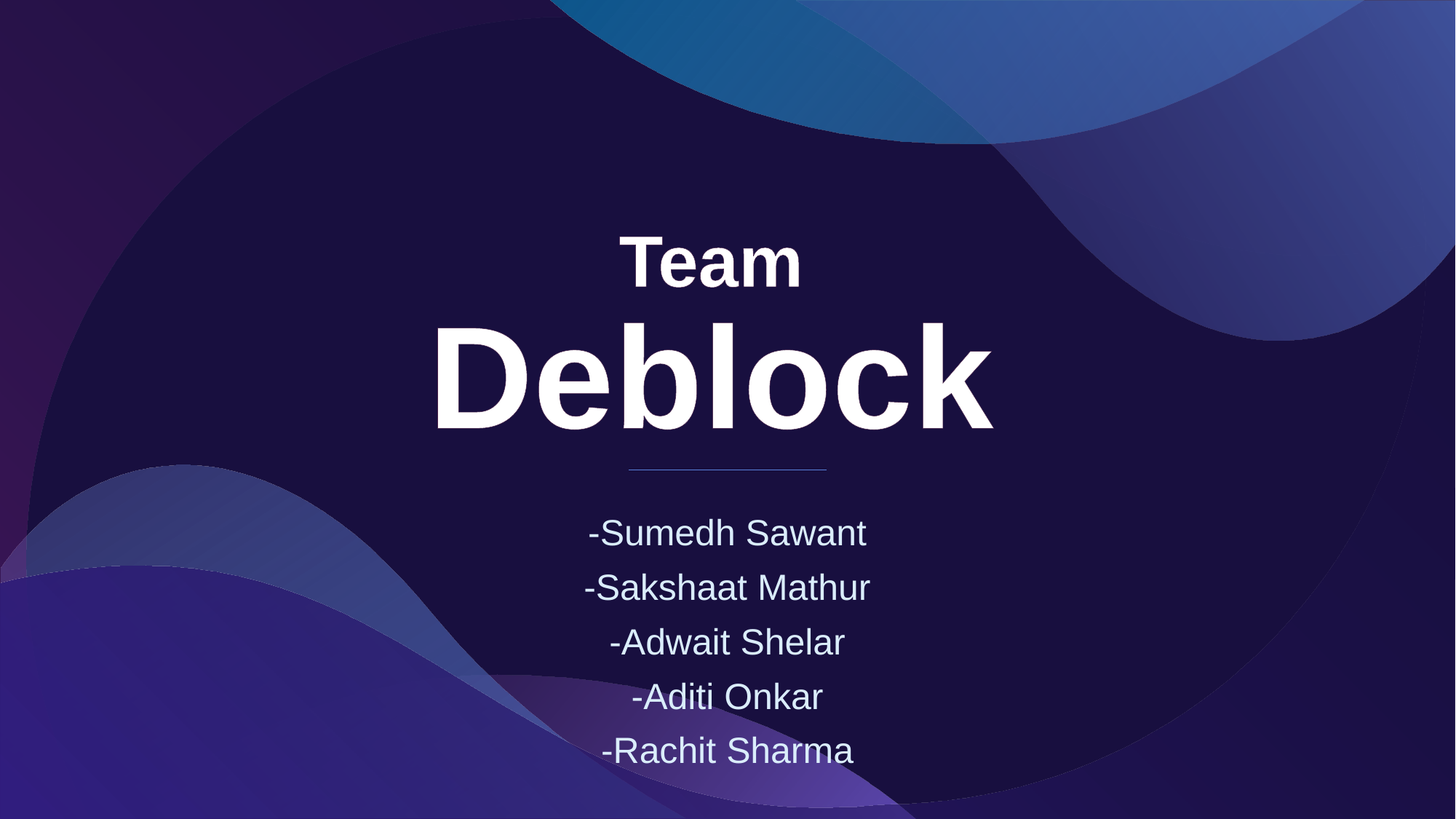

# Team Deblock
-Sumedh Sawant
-Sakshaat Mathur
-Adwait Shelar
-Aditi Onkar
-Rachit Sharma